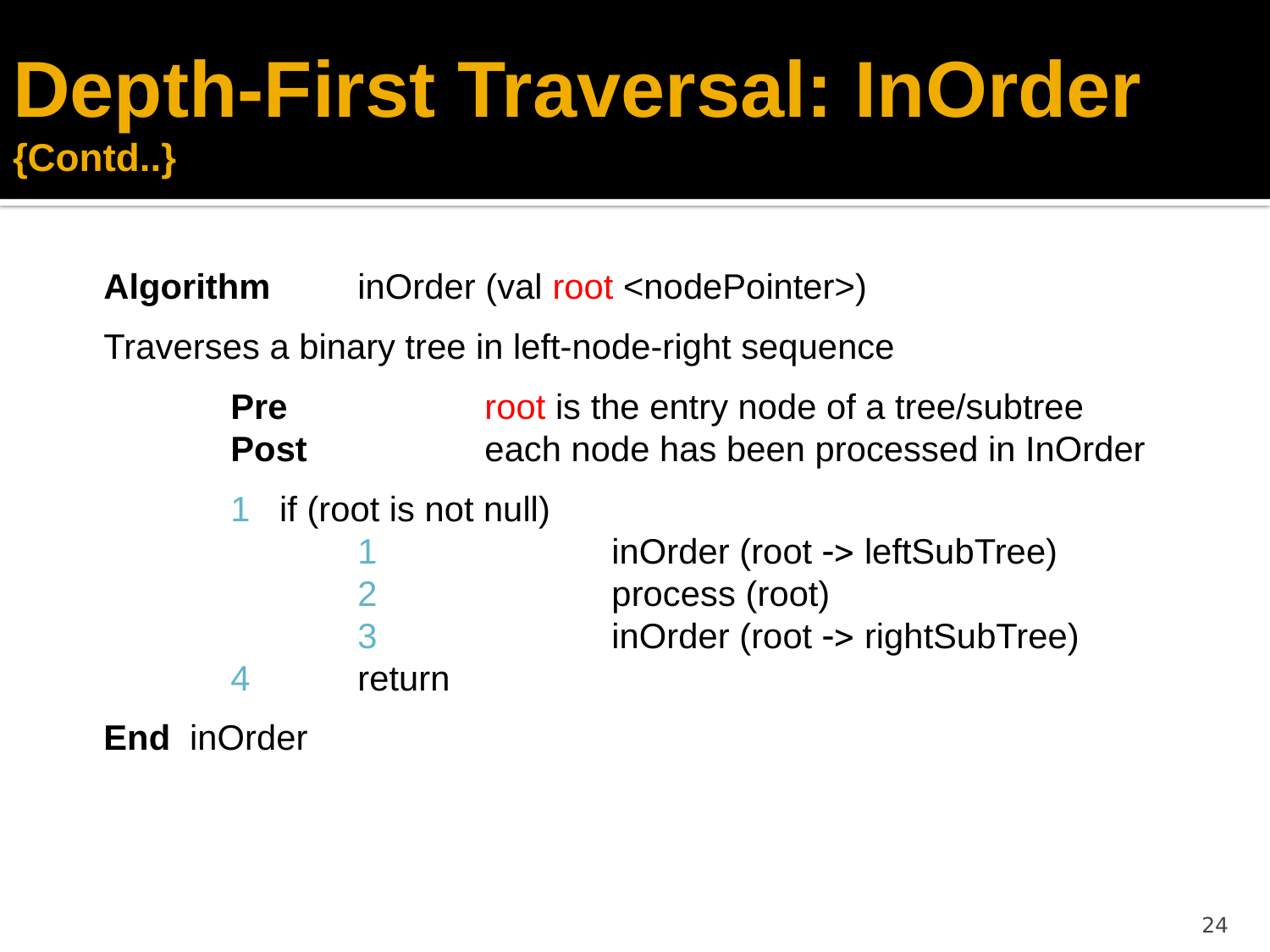

# Depth-First Traversal: InOrder {Contd..}
Algorithm 	inOrder (val root <nodePointer>)
Traverses a binary tree in left-node-right sequence
	Pre		root is the entry node of a tree/subtree
	Post		each node has been processed in InOrder
	1   if (root is not null)
		1		inOrder (root −> leftSubTree)
		2		process (root)
		3		inOrder (root −> rightSubTree)
	4	return
End  inOrder
24